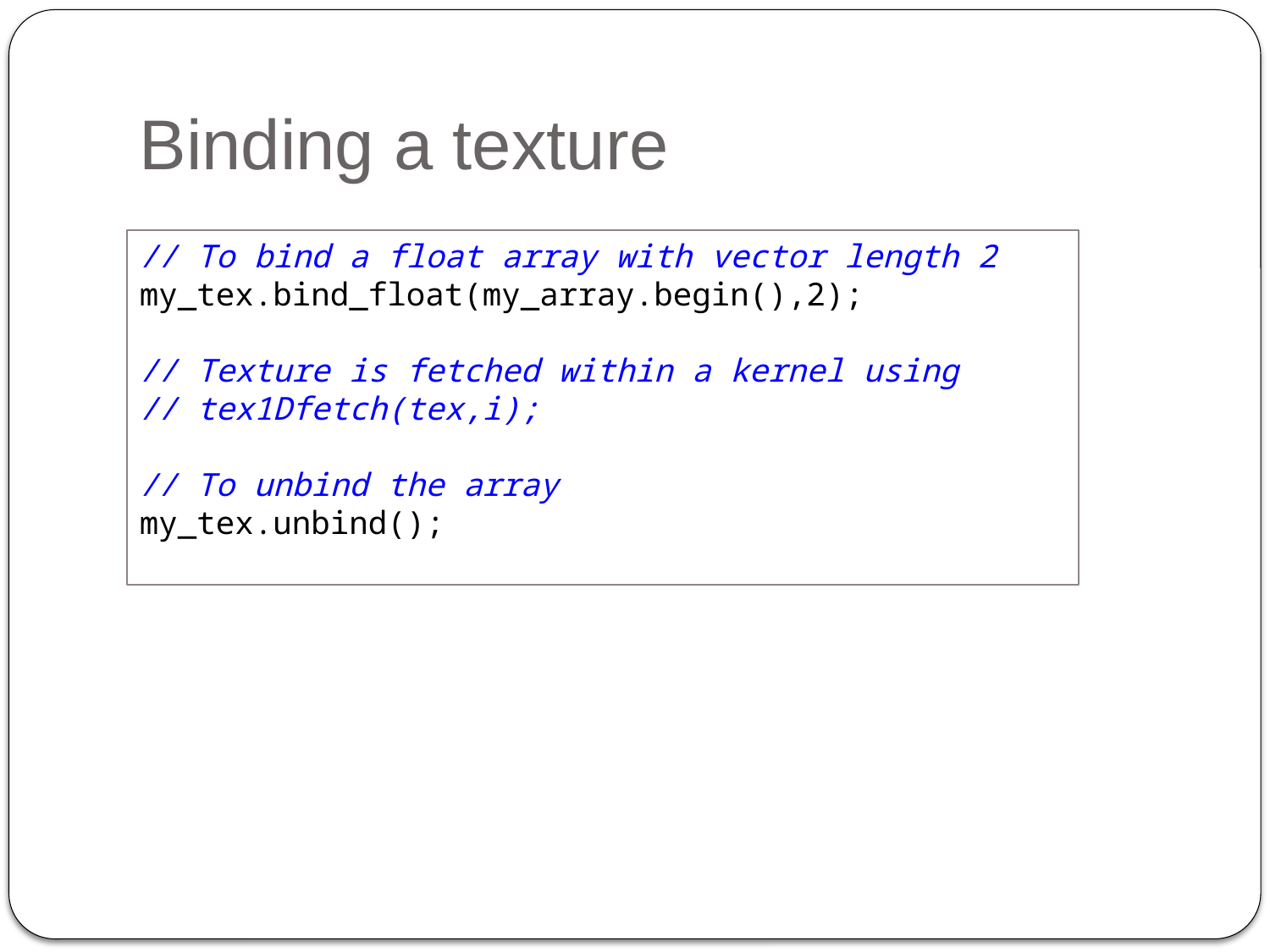

# Binding a texture
// To bind a float array with vector length 2
my_tex.bind_float(my_array.begin(),2);

// Texture is fetched within a kernel using
// tex1Dfetch(tex,i);

// To unbind the array
my_tex.unbind();